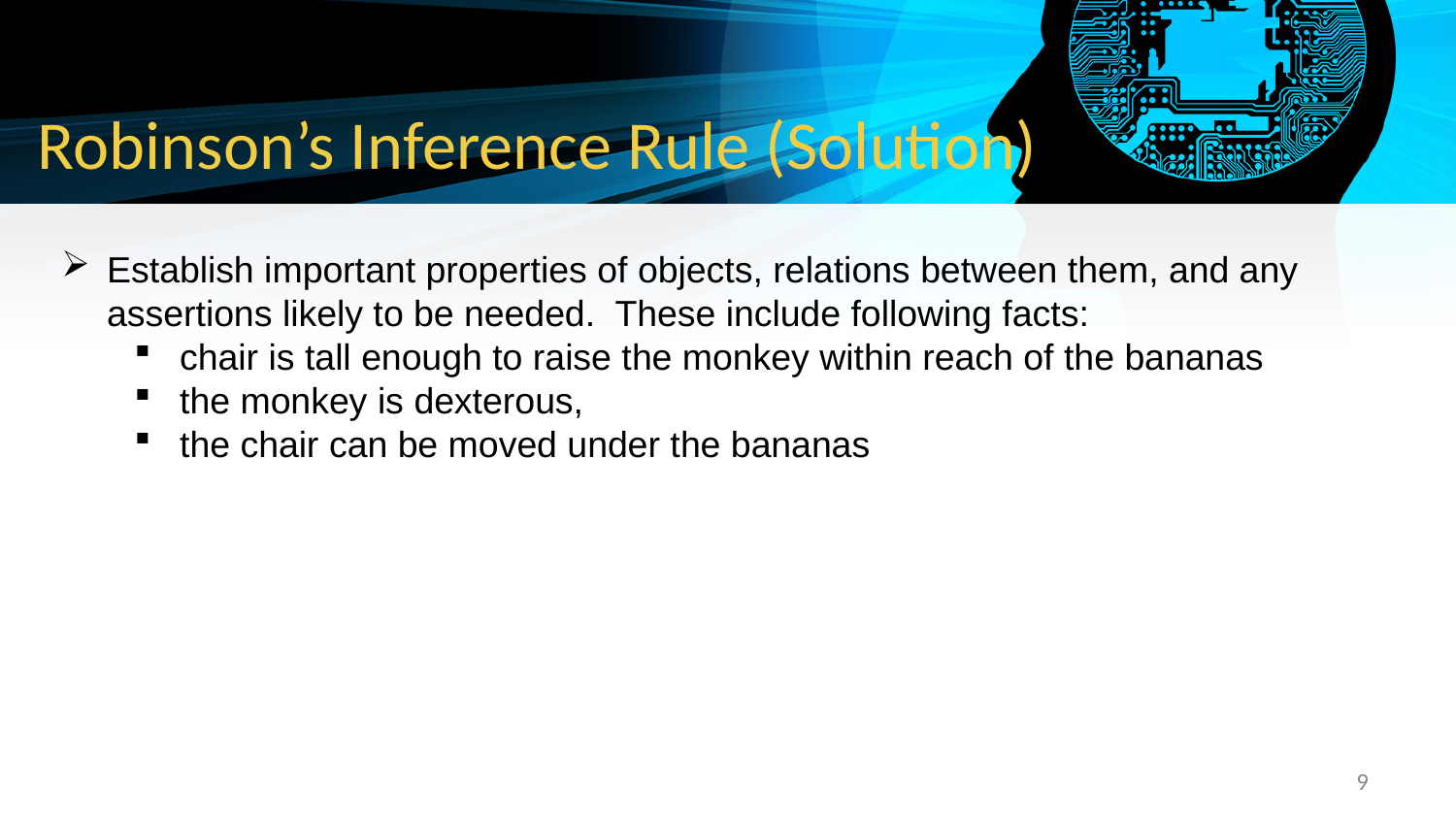

# Robinson’s Inference Rule (Solution)
Establish important properties of objects, relations between them, and any assertions likely to be needed.  These include following facts:
chair is tall enough to raise the monkey within reach of the bananas
the monkey is dexterous,
the chair can be moved under the bananas

9